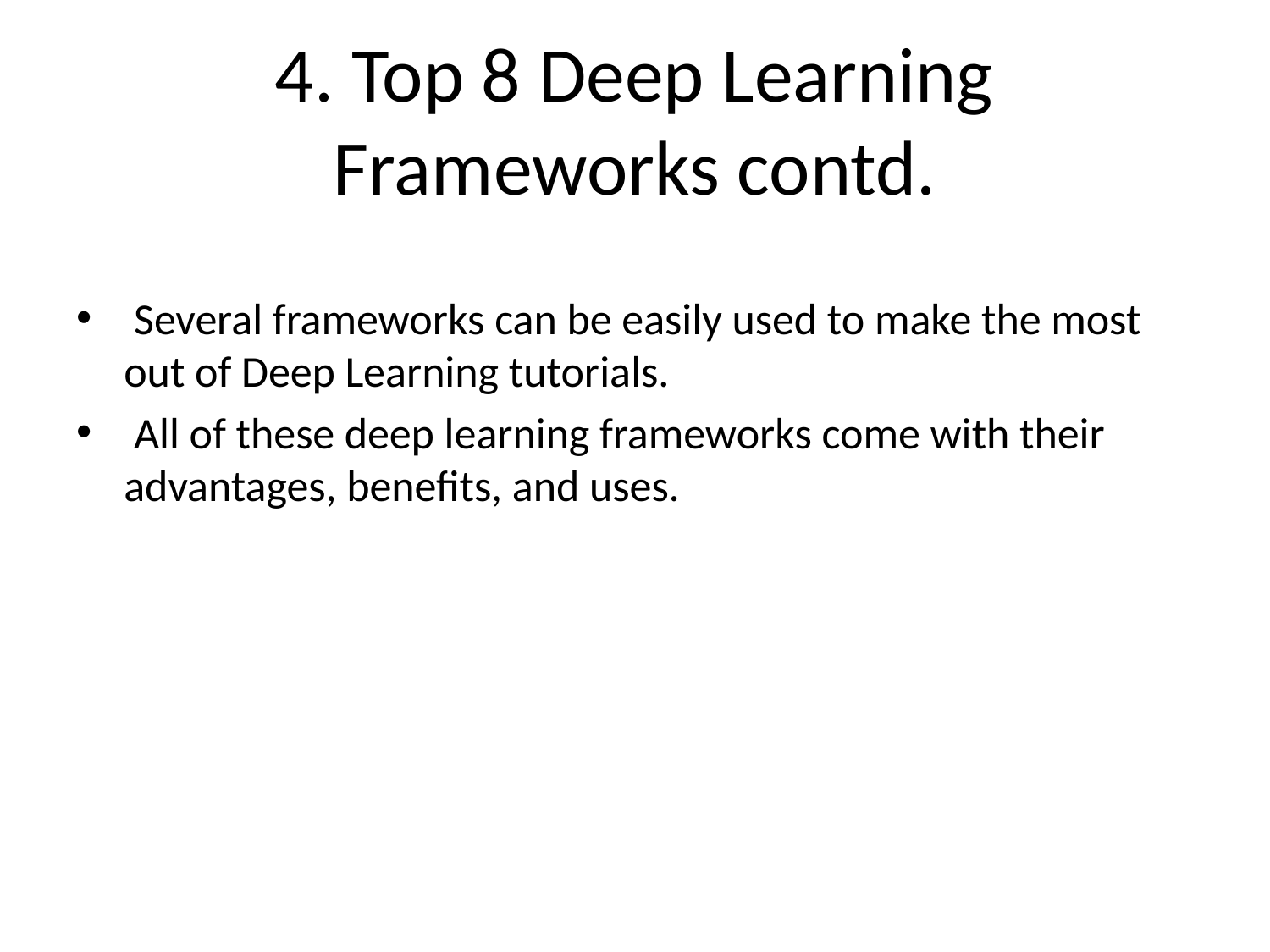

# 4. Top 8 Deep Learning Frameworks contd.

 Several frameworks can be easily used to make the most out of Deep Learning tutorials.
 All of these deep learning frameworks come with their advantages, benefits, and uses.